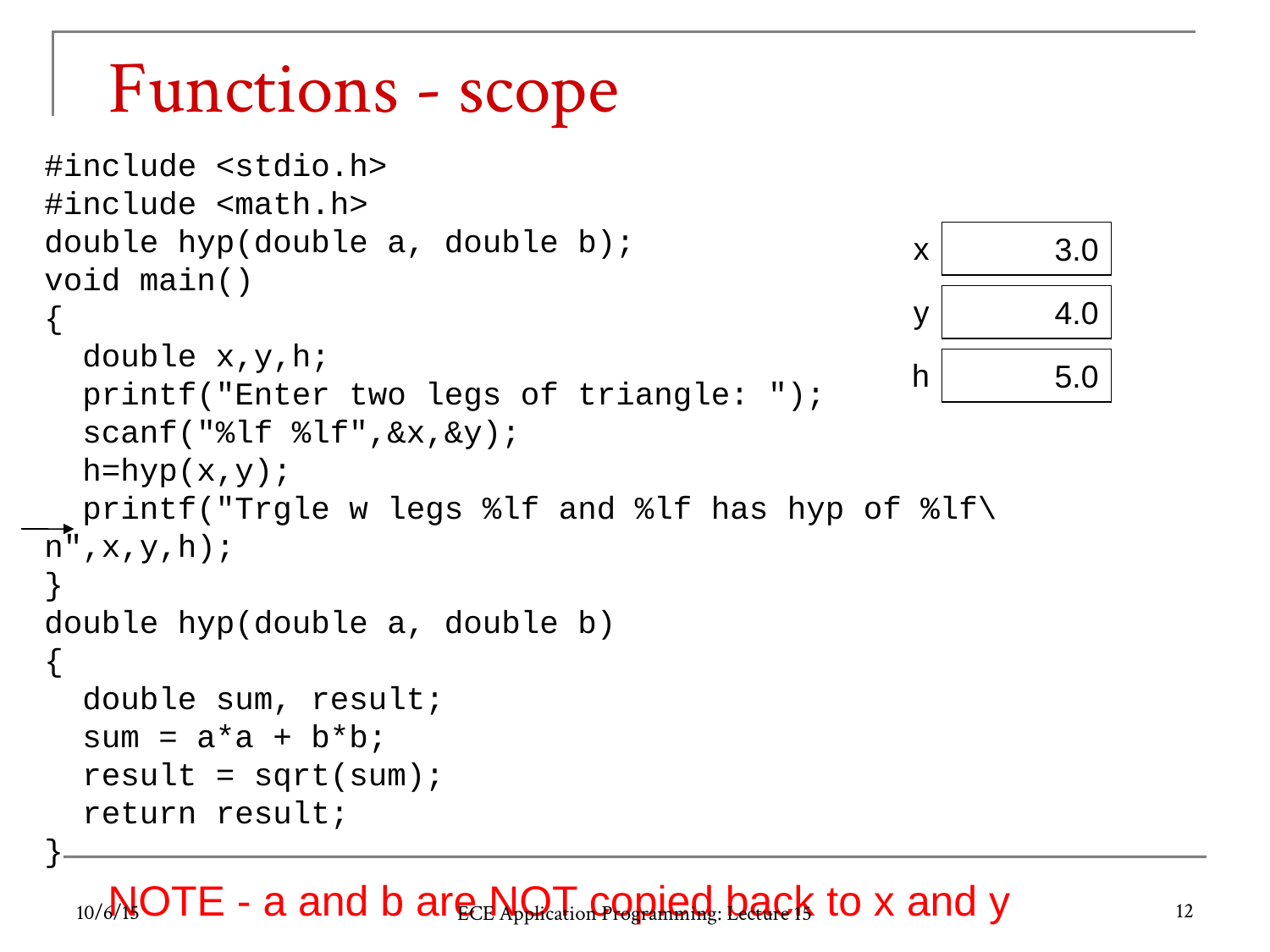

# Functions - scope
#include <stdio.h>
#include <math.h>
double hyp(double a, double b);
void main()
{
  double x,y,h;
  printf("Enter two legs of triangle: ");
  scanf("%lf %lf",&x,&y);
  h=hyp(x,y);
  printf("Trgle w legs %lf and %lf has hyp of %lf\n",x,y,h);
}
double hyp(double a, double b)
{
  double sum, result;
  sum = a*a + b*b;
  result = sqrt(sum);
  return result;
}

x
3.0
y
4.0
h
5.0

10/6/15
12
NOTE - a and b are NOT copied back to x and y
ECE Application Programming: Lecture 15